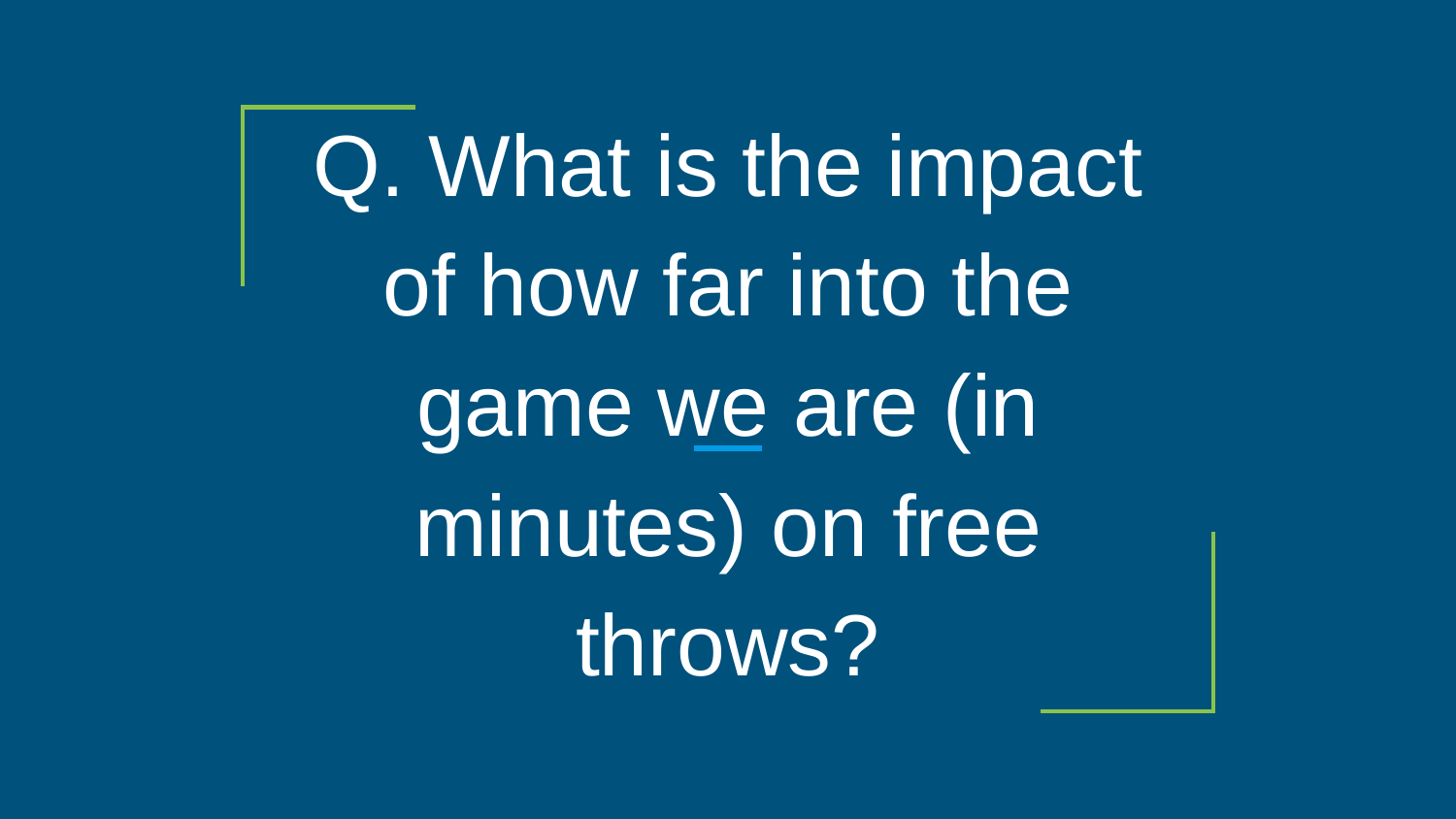

# Q. What is the impact of how far into the game we are (in minutes) on free throws?